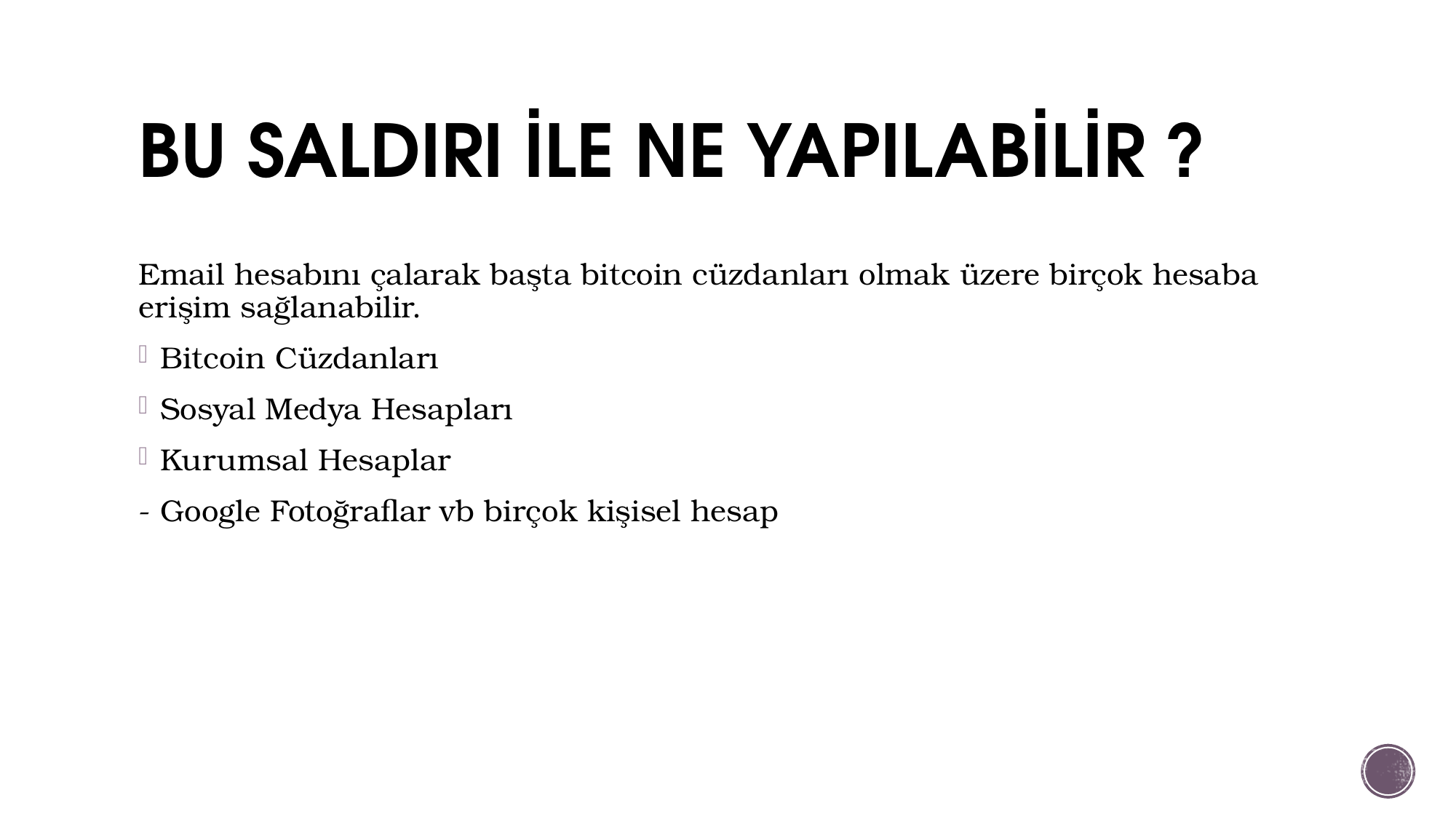

# BU SALDIRI İLE NE YAPILABİLİR ?
Email hesabını çalarak başta bitcoin cüzdanları olmak üzere birçok hesaba erişim sağlanabilir.
Bitcoin Cüzdanları
Sosyal Medya Hesapları
Kurumsal Hesaplar
- Google Fotoğraflar vb birçok kişisel hesap